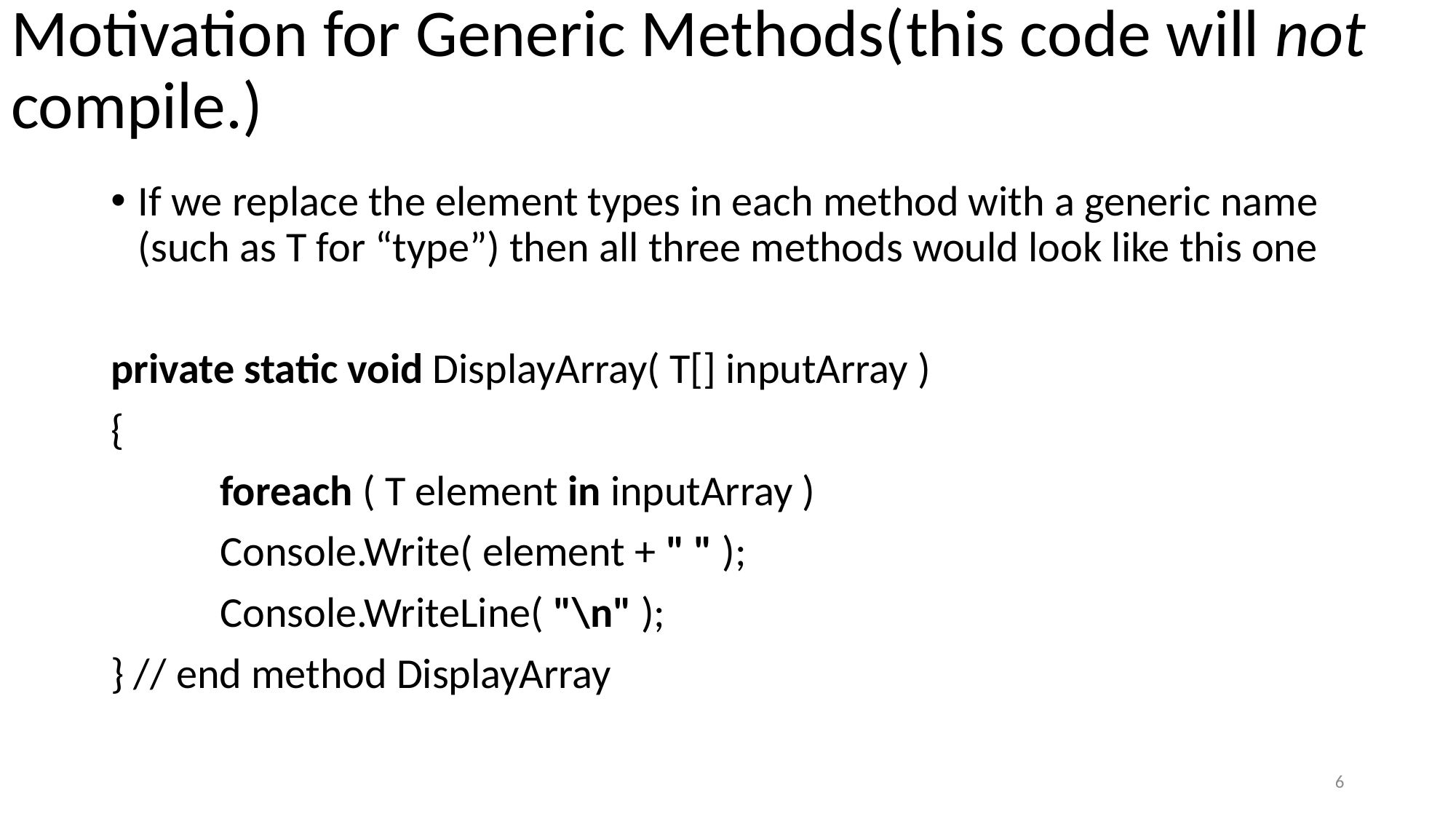

# Motivation for Generic Methods(this code will not compile.)
If we replace the element types in each method with a generic name (such as T for “type”) then all three methods would look like this one

private static void DisplayArray( T[] inputArray )
{
	foreach ( T element in inputArray )
	Console.Write( element + " " );
	Console.WriteLine( "\n" );
} // end method DisplayArray
6